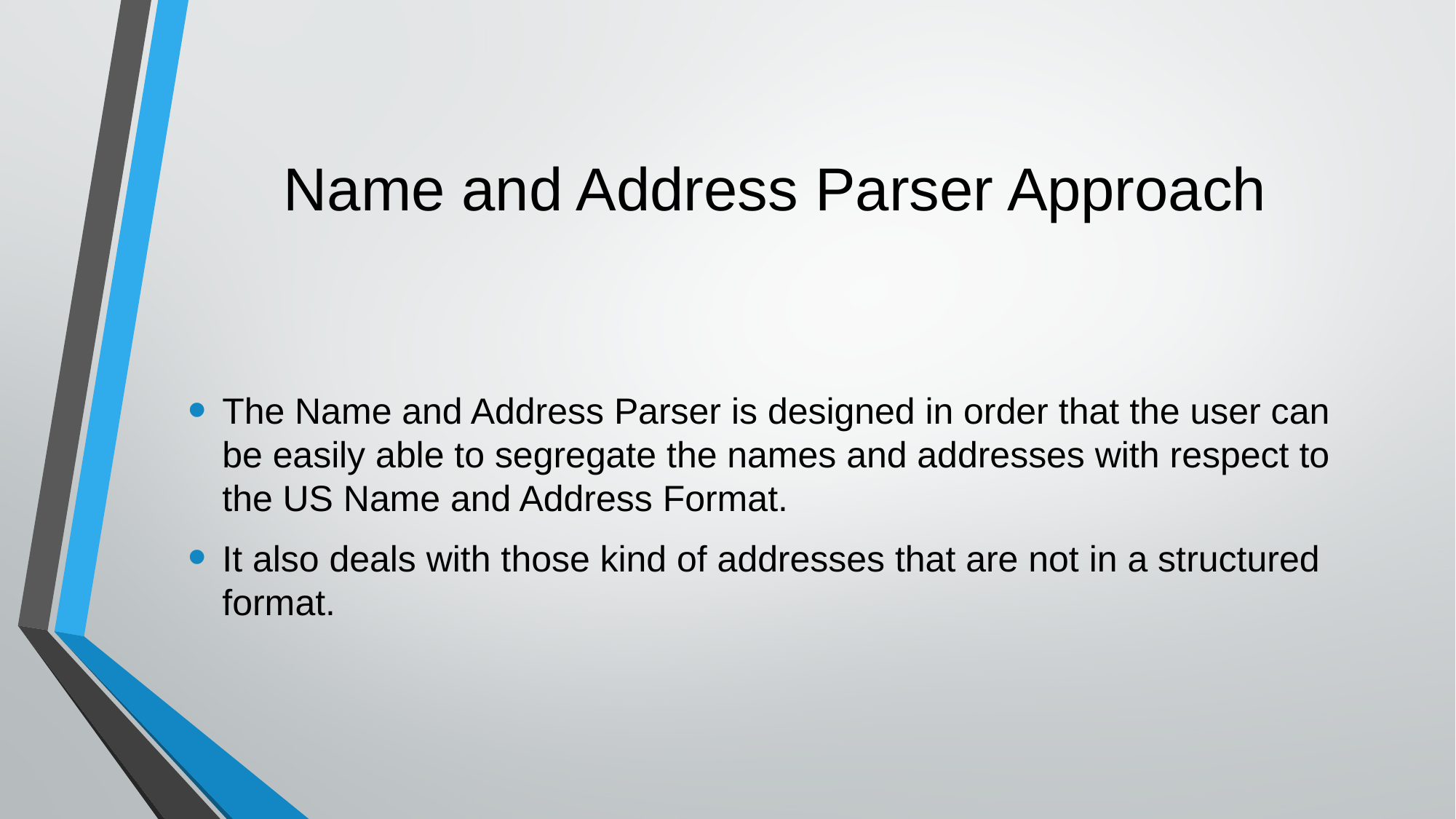

# Name and Address Parser Approach
The Name and Address Parser is designed in order that the user can be easily able to segregate the names and addresses with respect to the US Name and Address Format.
It also deals with those kind of addresses that are not in a structured format.